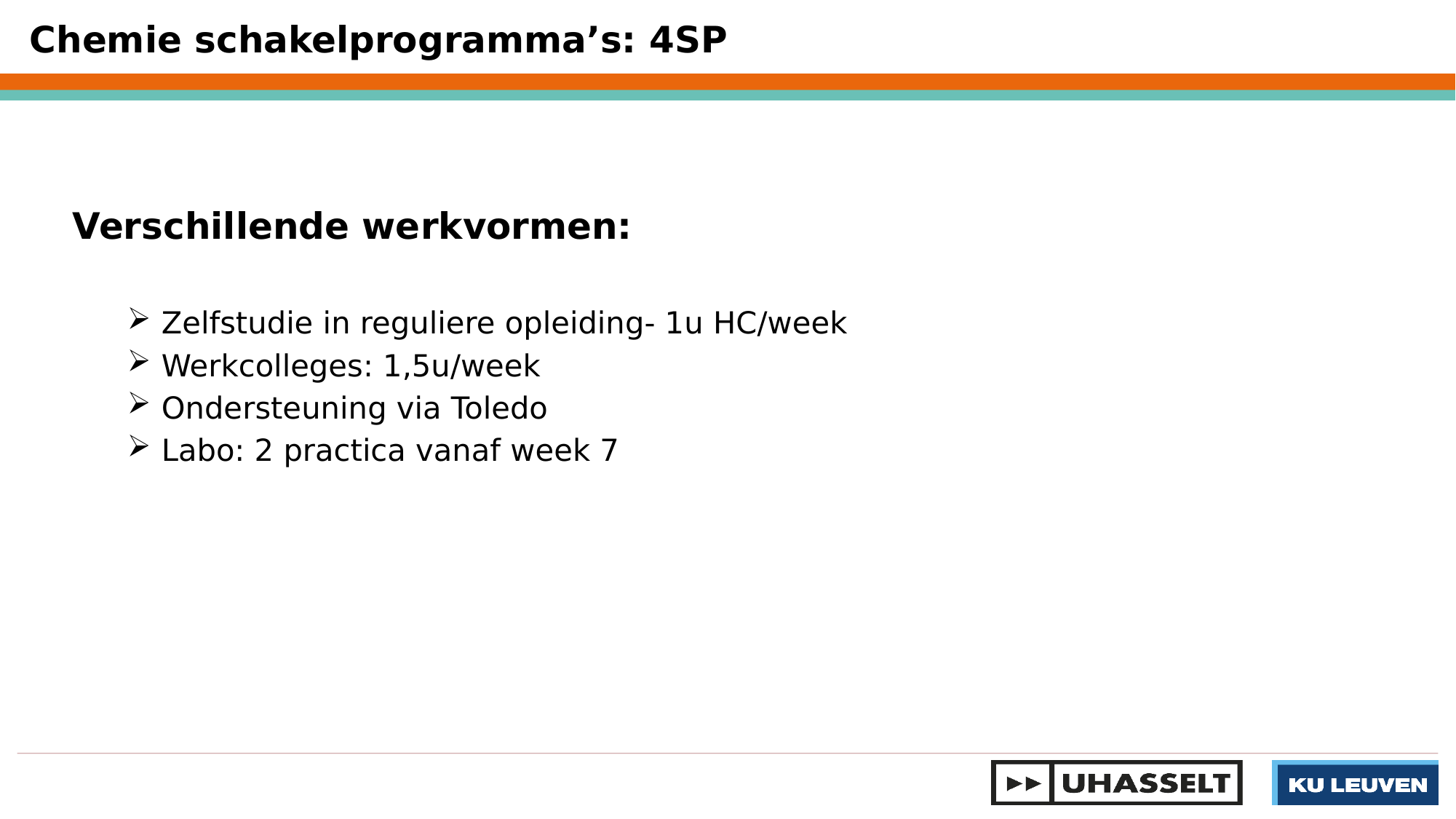

Chemie schakelprogramma’s: 4SP

Verschillende werkvormen:

Zelfstudie in reguliere opleiding- 1u HC/week
Werkcolleges: 1,5u/week
Ondersteuning via Toledo
Labo: 2 practica vanaf week 7